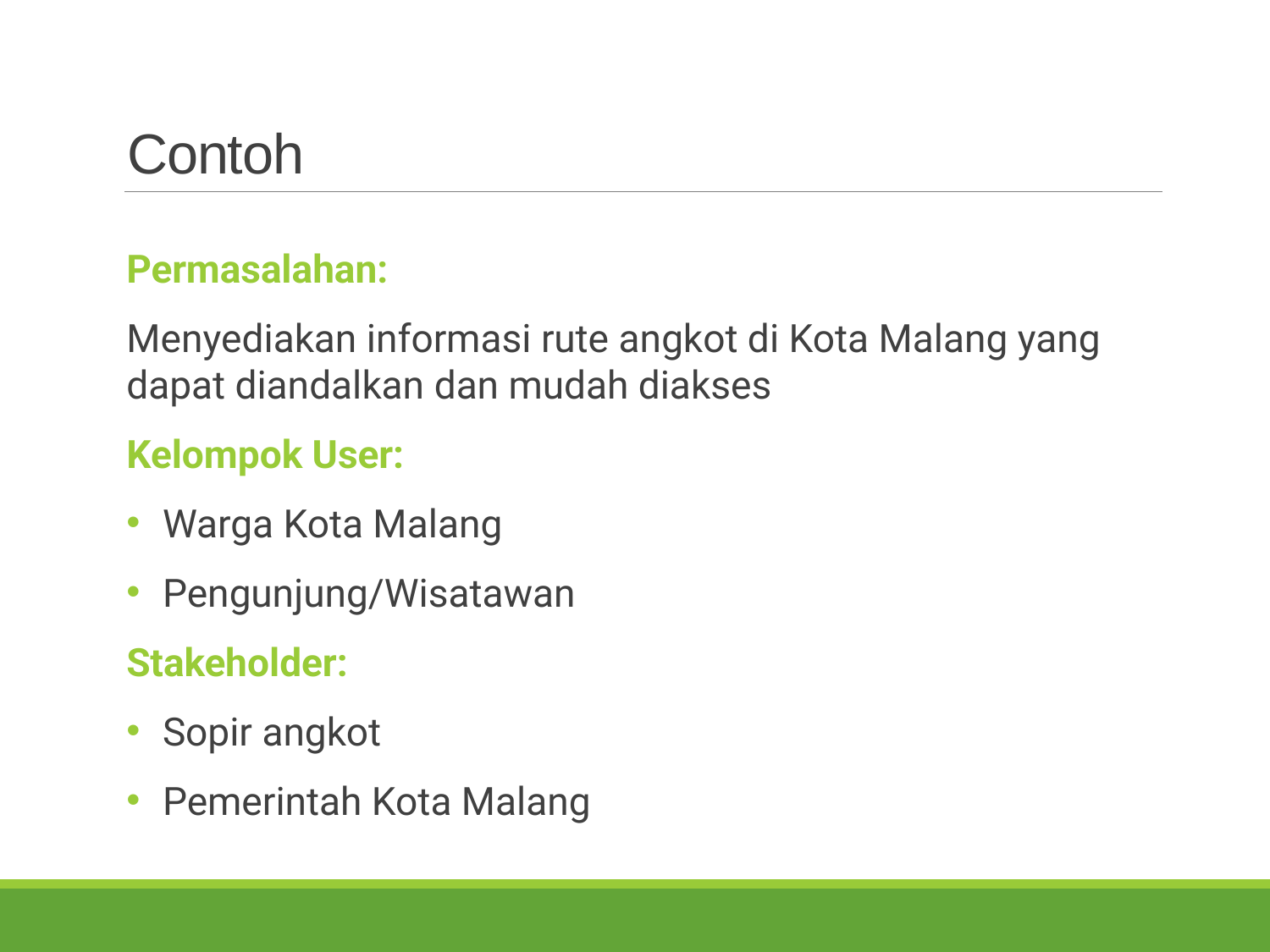

# Contoh
Permasalahan:
Menyediakan informasi rute angkot di Kota Malang yang dapat diandalkan dan mudah diakses
Kelompok User:
Warga Kota Malang
Pengunjung/Wisatawan
Stakeholder:
Sopir angkot
Pemerintah Kota Malang